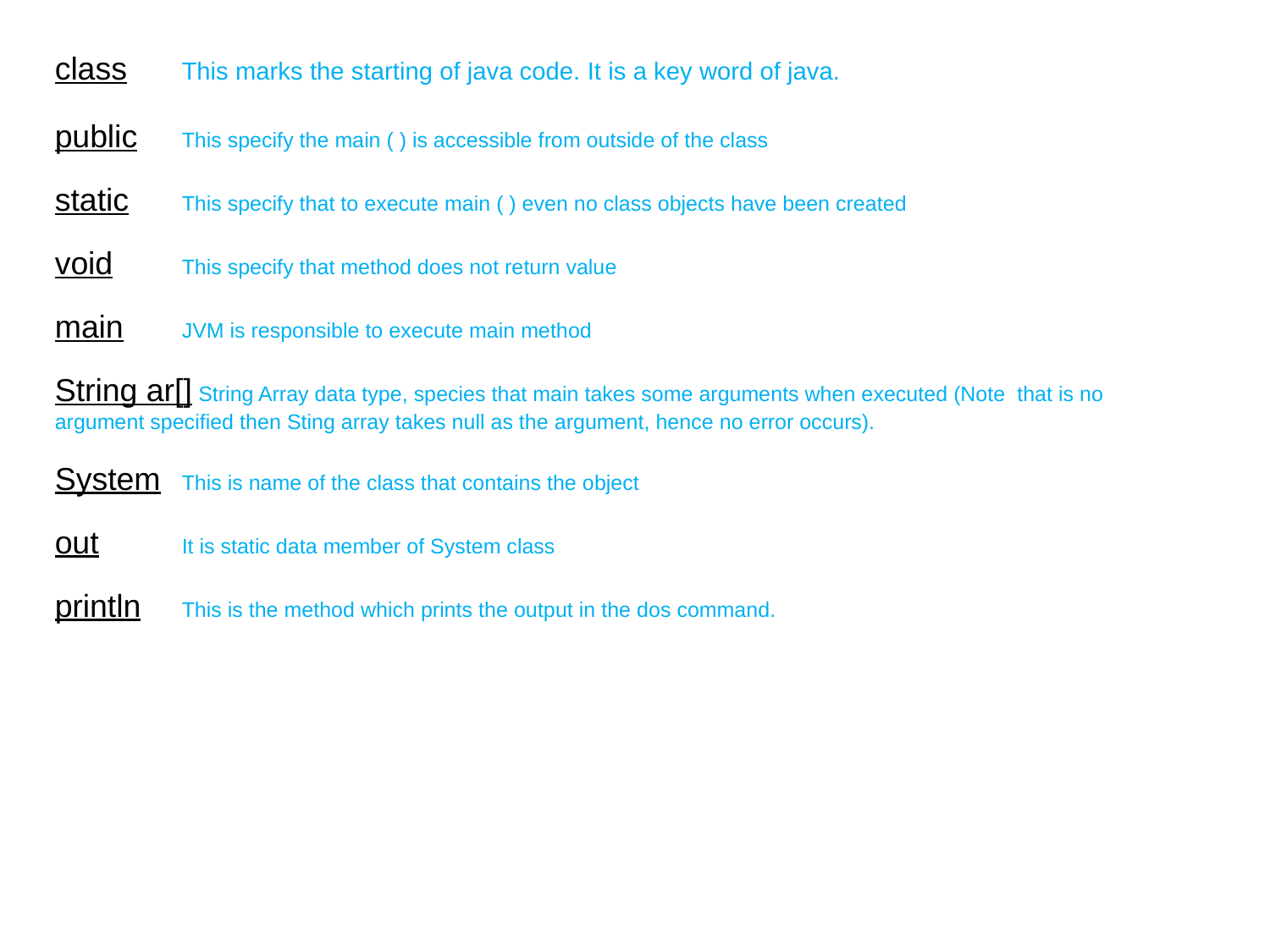

class	This marks the starting of java code. It is a key word of java.

public	This specify the main ( ) is accessible from outside of the class

static 	This specify that to execute main ( ) even no class objects have been created

void 	This specify that method does not return value

main	JVM is responsible to execute main method

String ar[] String Array data type, species that main takes some arguments when executed (Note  that is no argument specified then Sting array takes null as the argument, hence no error occurs).

System	This is name of the class that contains the object

out	It is static data member of System class

println	This is the method which prints the output in the dos command.